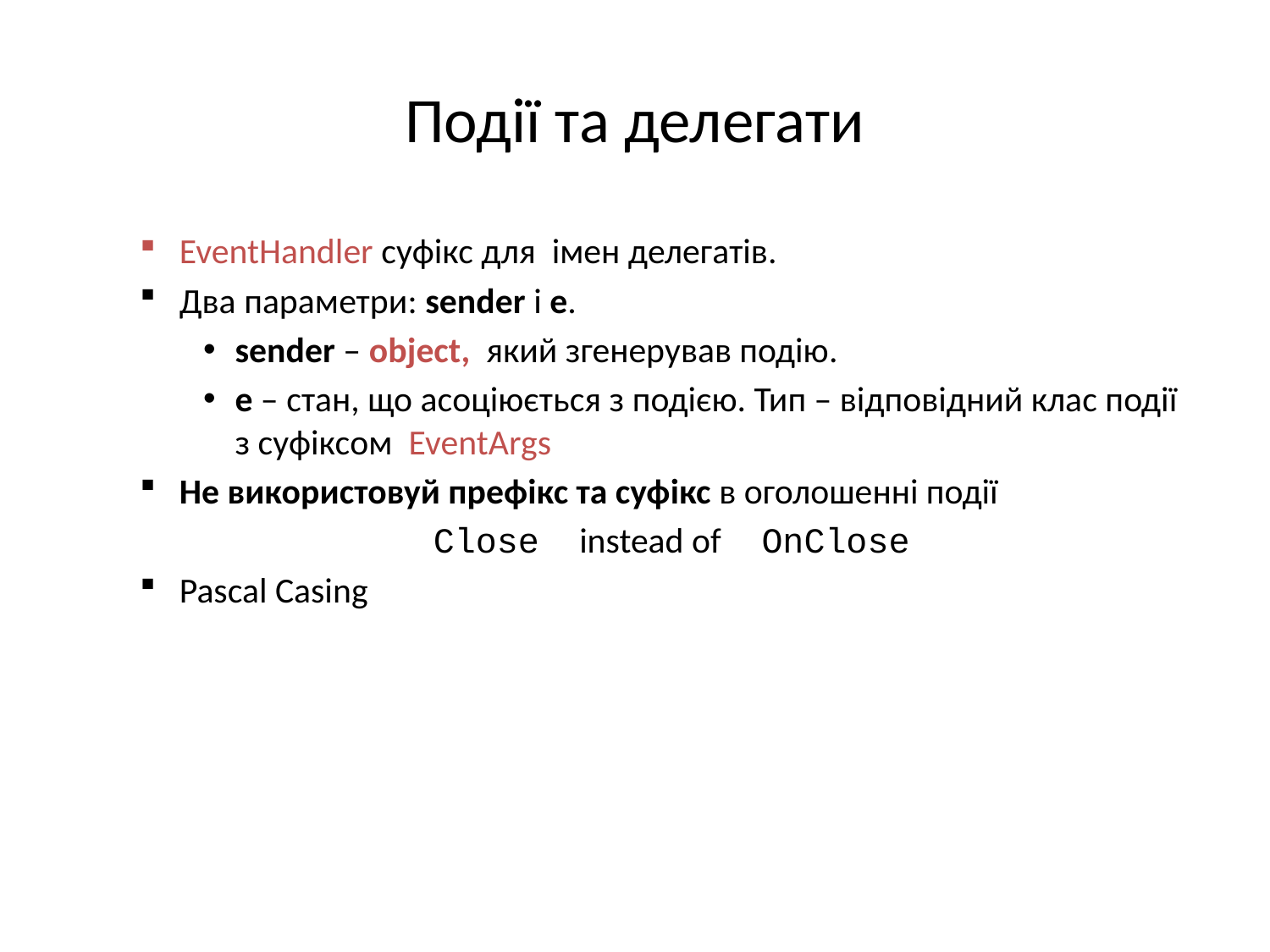

# Події та делегати
EventHandler суфікс для  імен делегатів.
Два параметри: sender і e.
sender – object,  який згенерував подію.
e – стан, що асоціюється з подією. Тип – відповідний клас події з суфіксом  EventArgs
Не використовуй префікс та суфікс в оголошенні події
			Close     instead of     OnClose
Pascal Casing